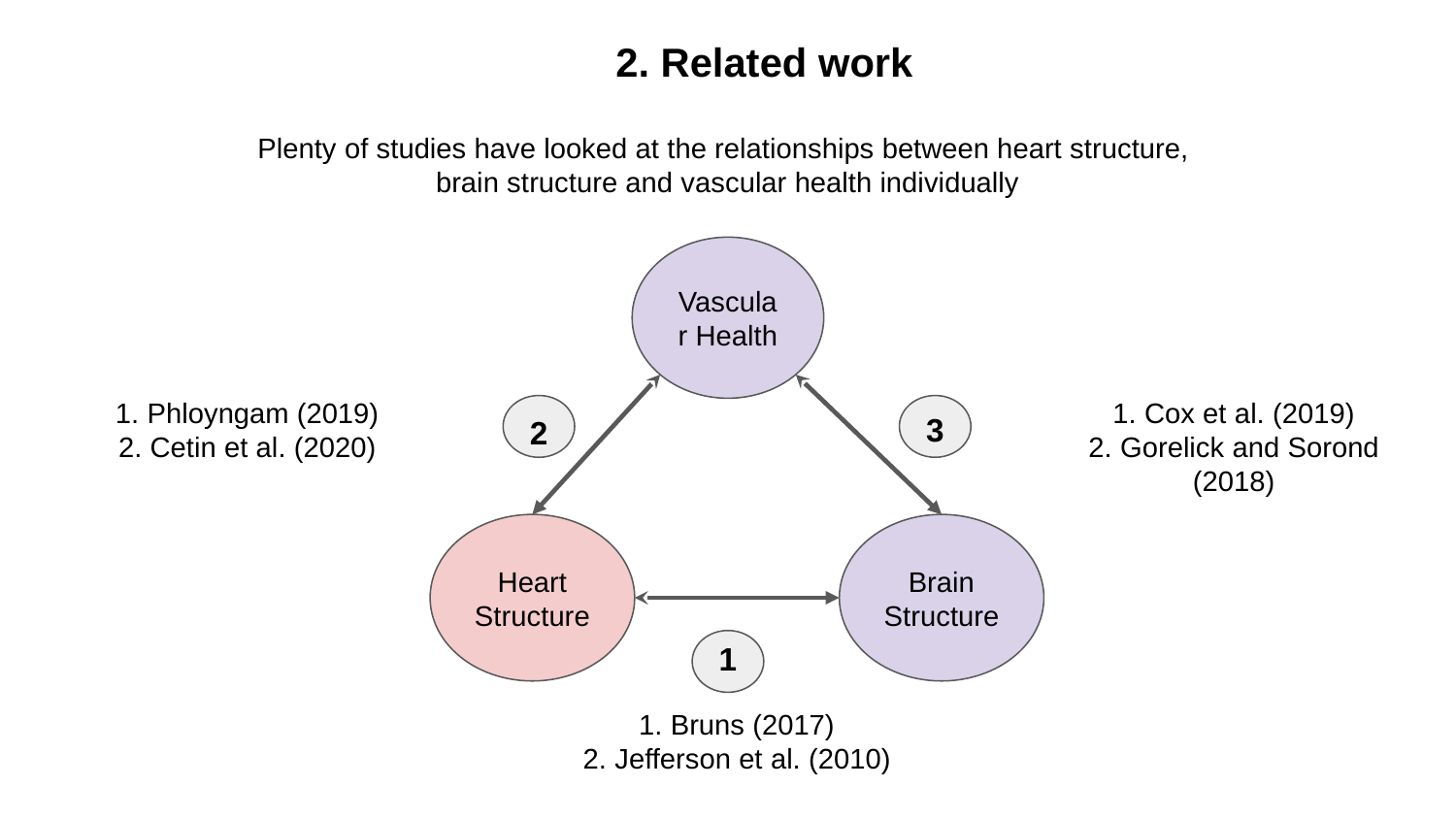

2. Related work

Plenty of studies have looked at the relationships between heart structure,
brain structure and vascular health individually
Vascular Health
1. Phloyngam (2019)
2. Cetin et al. (2020)
1. Cox et al. (2019)
2. Gorelick and Sorond (2018)

3
2
Heart Structure
Brain
Structure
1

1. Bruns (2017)
2. Jefferson et al. (2010)